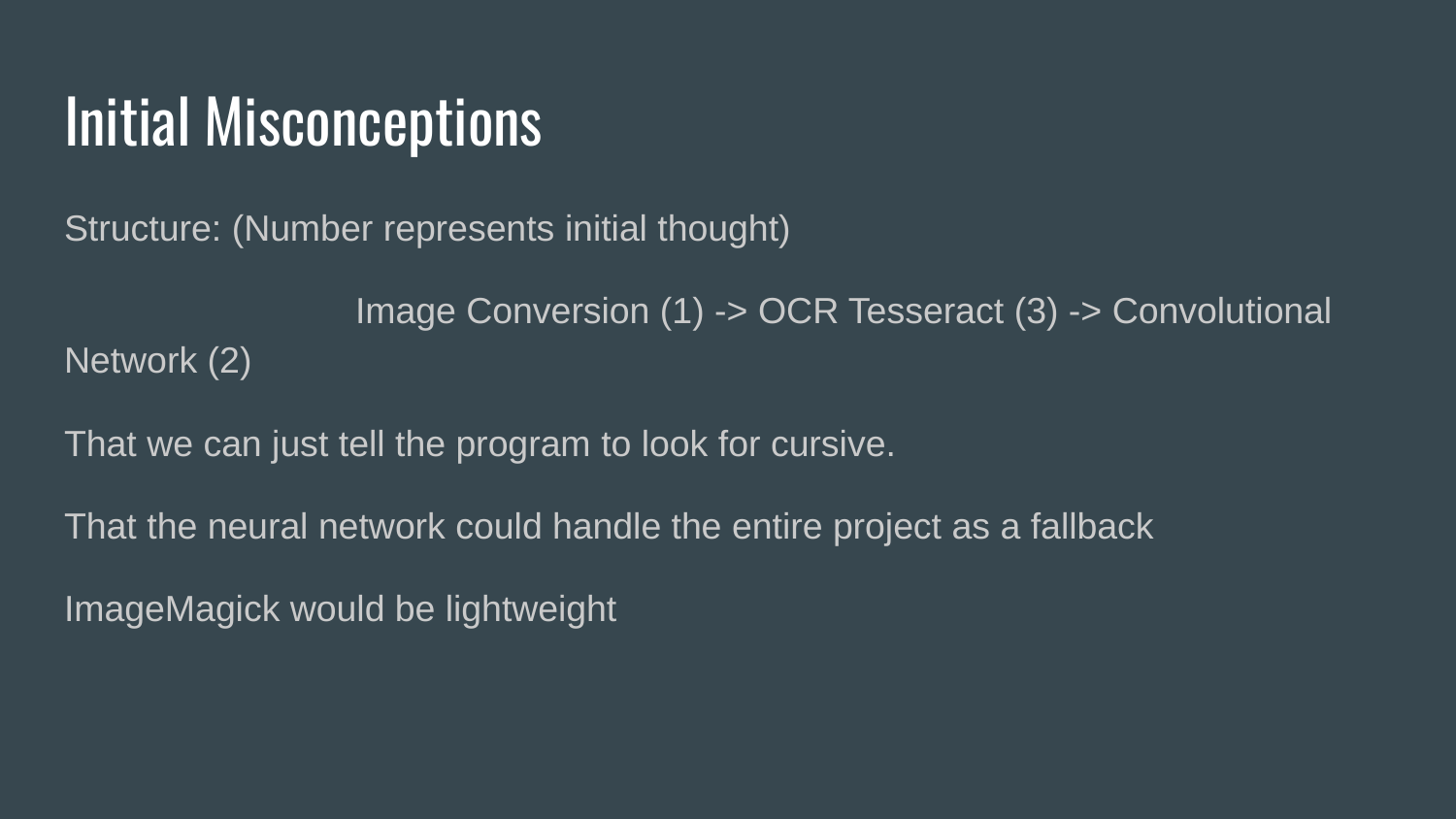

# Initial Misconceptions
Structure: (Number represents initial thought)
		Image Conversion (1) -> OCR Tesseract (3) -> Convolutional Network (2)
That we can just tell the program to look for cursive.
That the neural network could handle the entire project as a fallback
ImageMagick would be lightweight